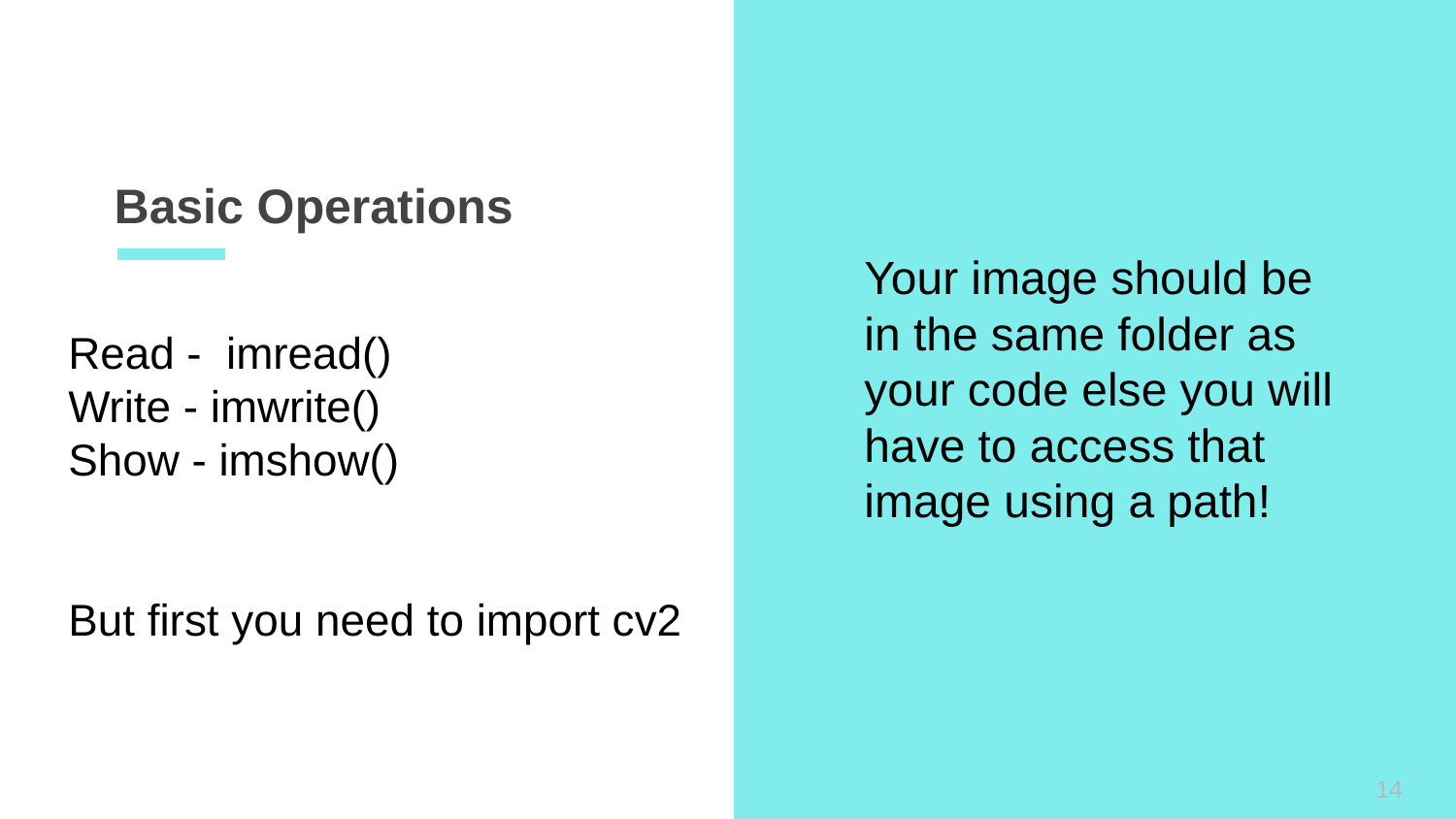

# Basic Operations
Your image should be in the same folder as your code else you will have to access that image using a path!
Read -  imread()
Write - imwrite()
Show - imshow()

But first you need to import cv2

14